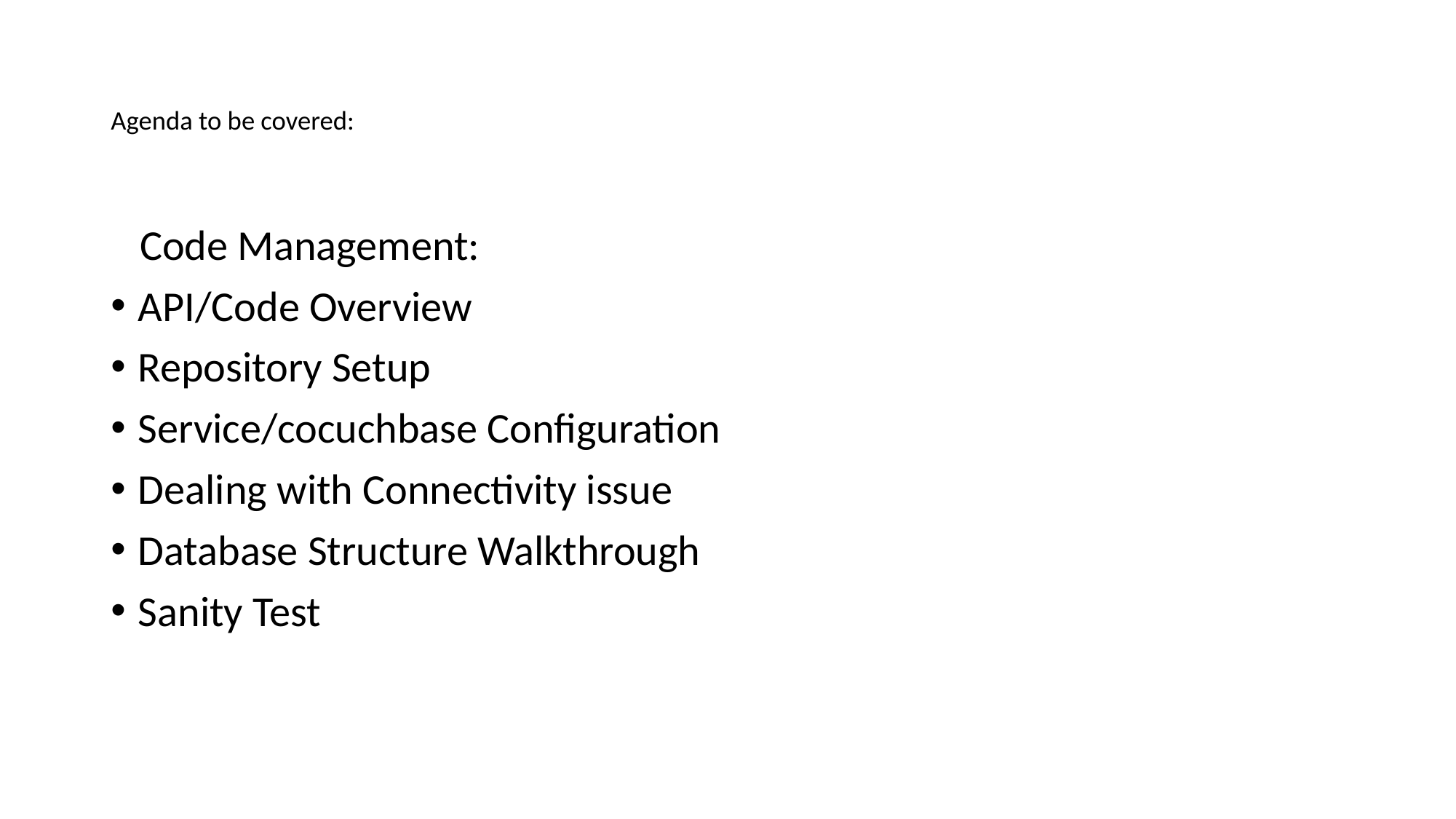

# Agenda to be covered:
   Code Management:
API/Code Overview
Repository Setup
Service/cocuchbase Configuration
Dealing with Connectivity issue
Database Structure Walkthrough
Sanity Test